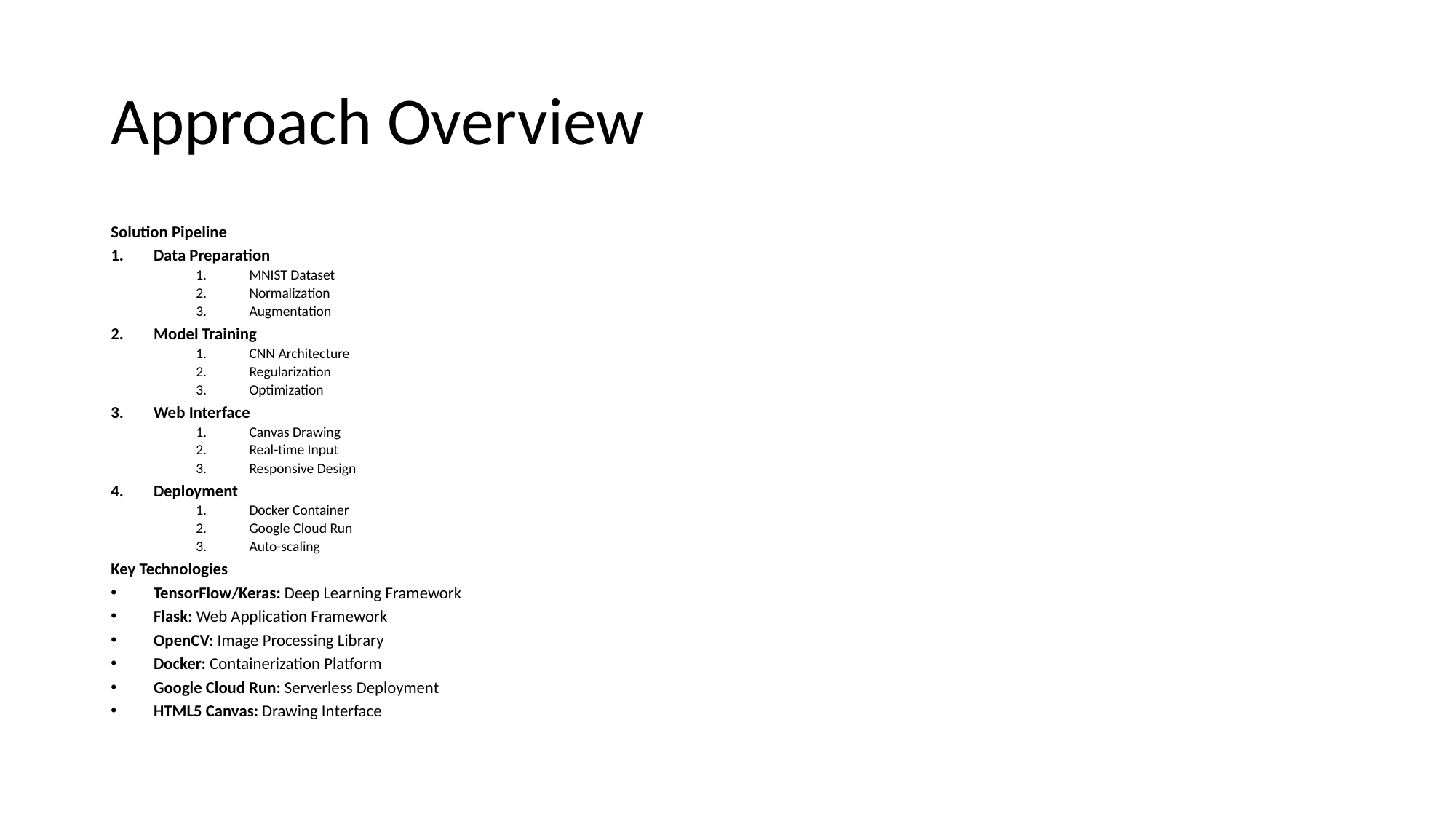

# Approach Overview
Solution Pipeline
Data Preparation
MNIST Dataset
Normalization
Augmentation
Model Training
CNN Architecture
Regularization
Optimization
Web Interface
Canvas Drawing
Real-time Input
Responsive Design
Deployment
Docker Container
Google Cloud Run
Auto-scaling
Key Technologies
TensorFlow/Keras: Deep Learning Framework
Flask: Web Application Framework
OpenCV: Image Processing Library
Docker: Containerization Platform
Google Cloud Run: Serverless Deployment
HTML5 Canvas: Drawing Interface